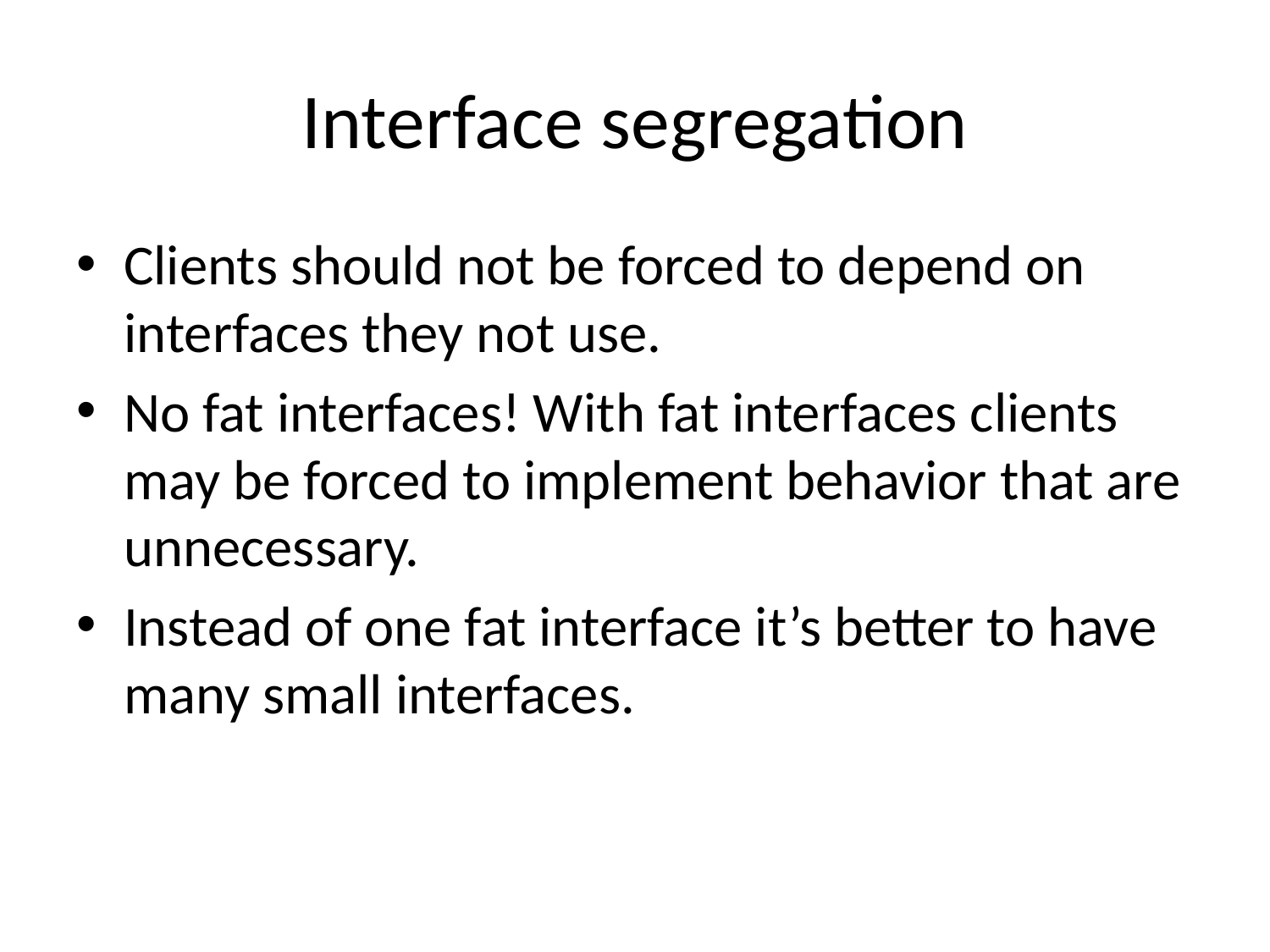

# Interface segregation
Clients should not be forced to depend on interfaces they not use.
No fat interfaces! With fat interfaces clients may be forced to implement behavior that are unnecessary.
Instead of one fat interface it’s better to have many small interfaces.